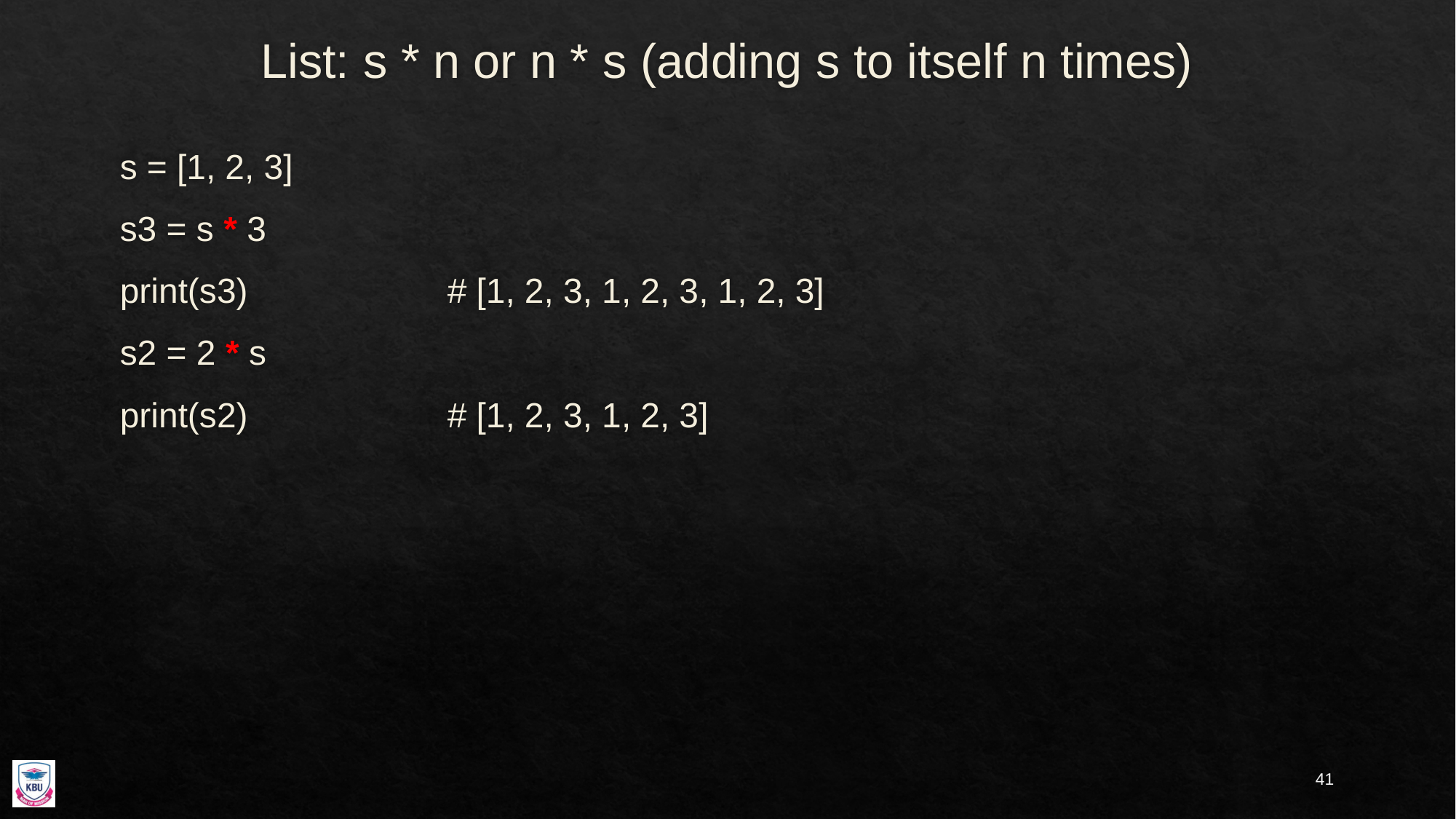

# List: s * n or n * s (adding s to itself n times)
s = [1, 2, 3]
s3 = s * 3
print(s3)		# [1, 2, 3, 1, 2, 3, 1, 2, 3]
s2 = 2 * s
print(s2)		# [1, 2, 3, 1, 2, 3]
41